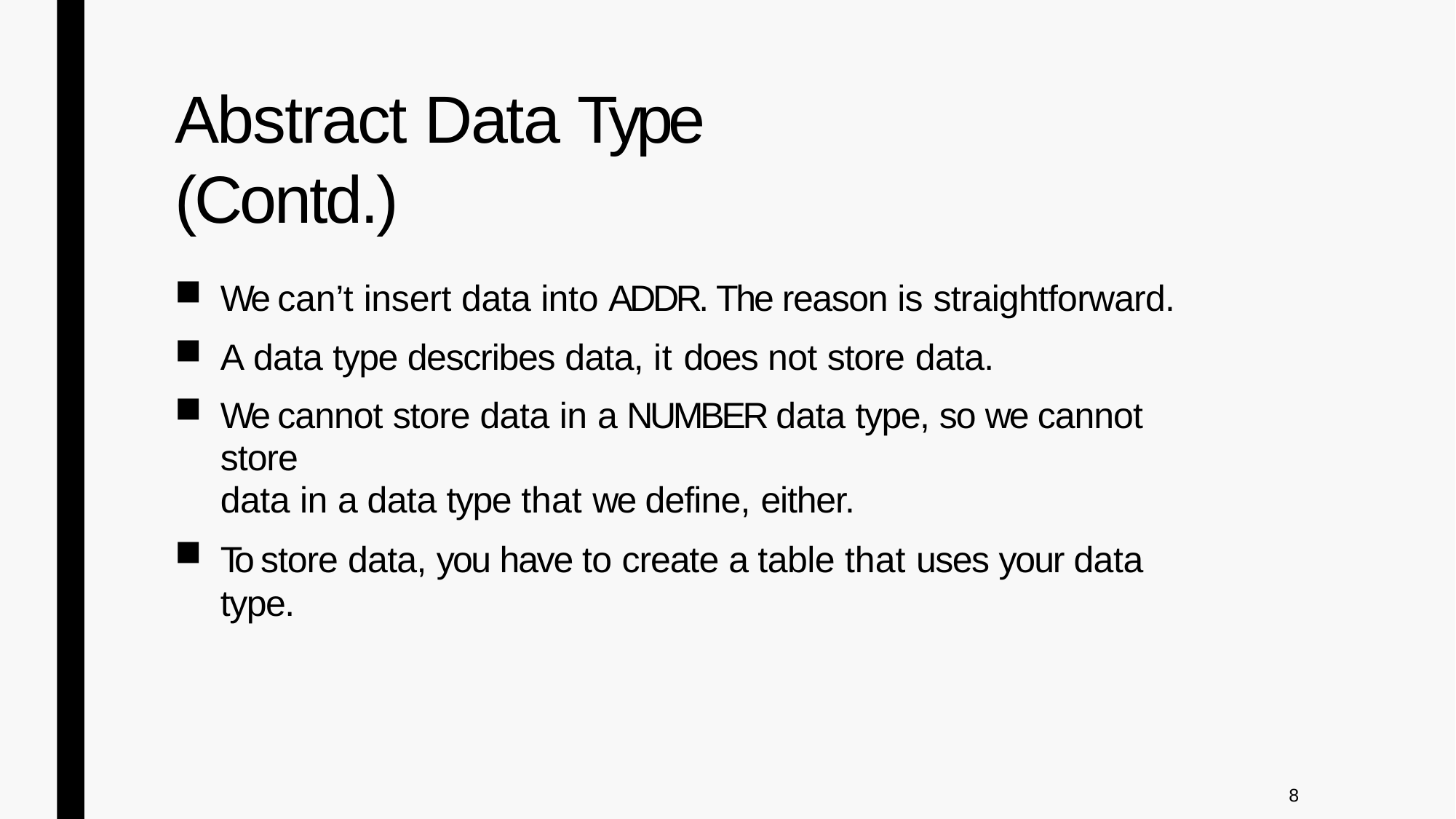

# Abstract Data Type (Contd.)
We can’t insert data into ADDR. The reason is straightforward.
A  data type describes data, it does not store data.
We cannot store data in a NUMBER data type, so we cannot store
data in a data type that we define, either.
To store data, you have to create a table that uses your data type.
8